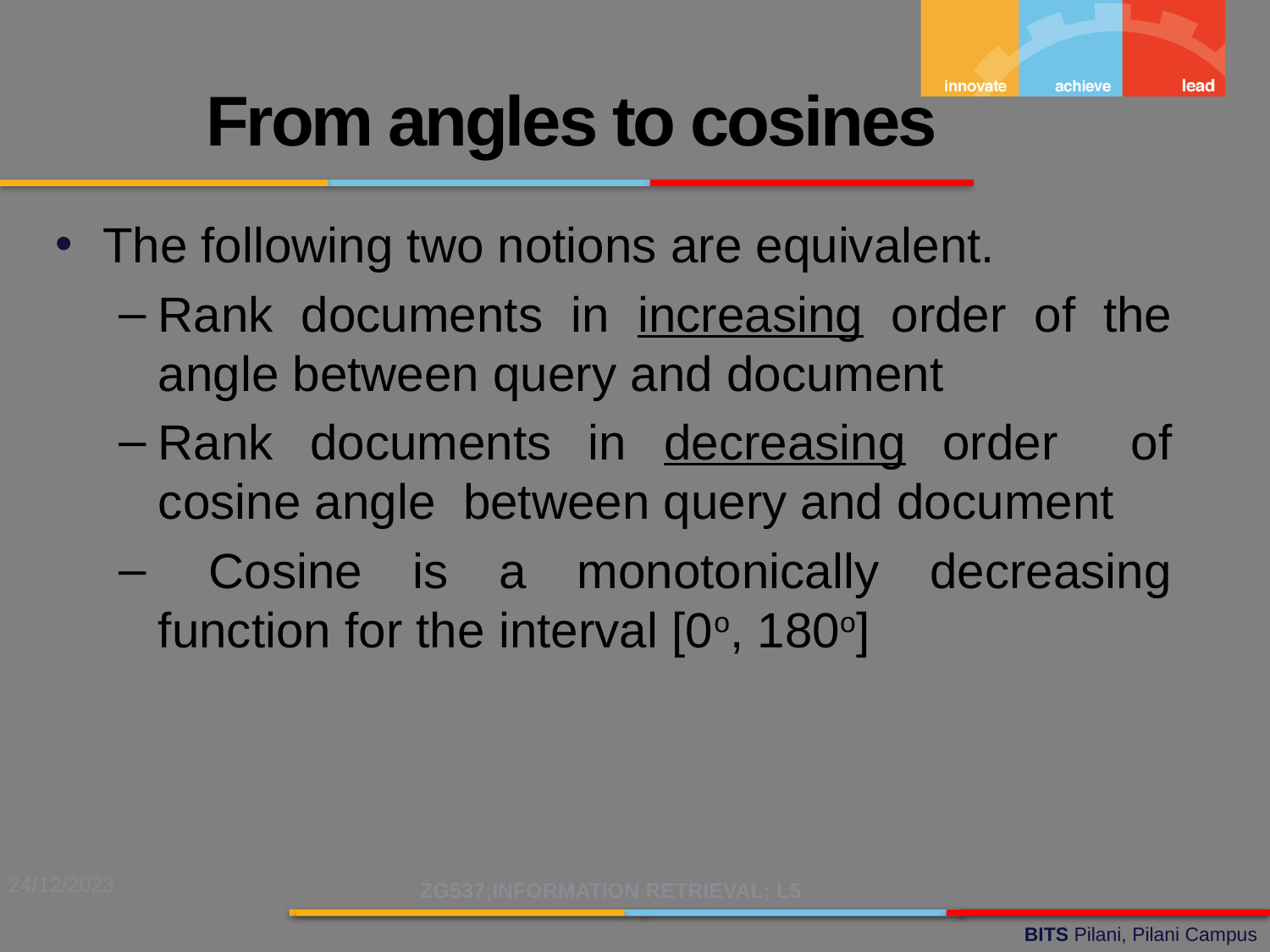

From angles to cosines
The following two notions are equivalent.
Rank documents in increasing order of the angle between query and document
Rank documents in decreasing order  of cosine angle  between query and document
 Cosine is a monotonically decreasing function for the interval [0o, 180o]
24/12/2023
ZG537;INFORMATION RETRIEVAL; L5